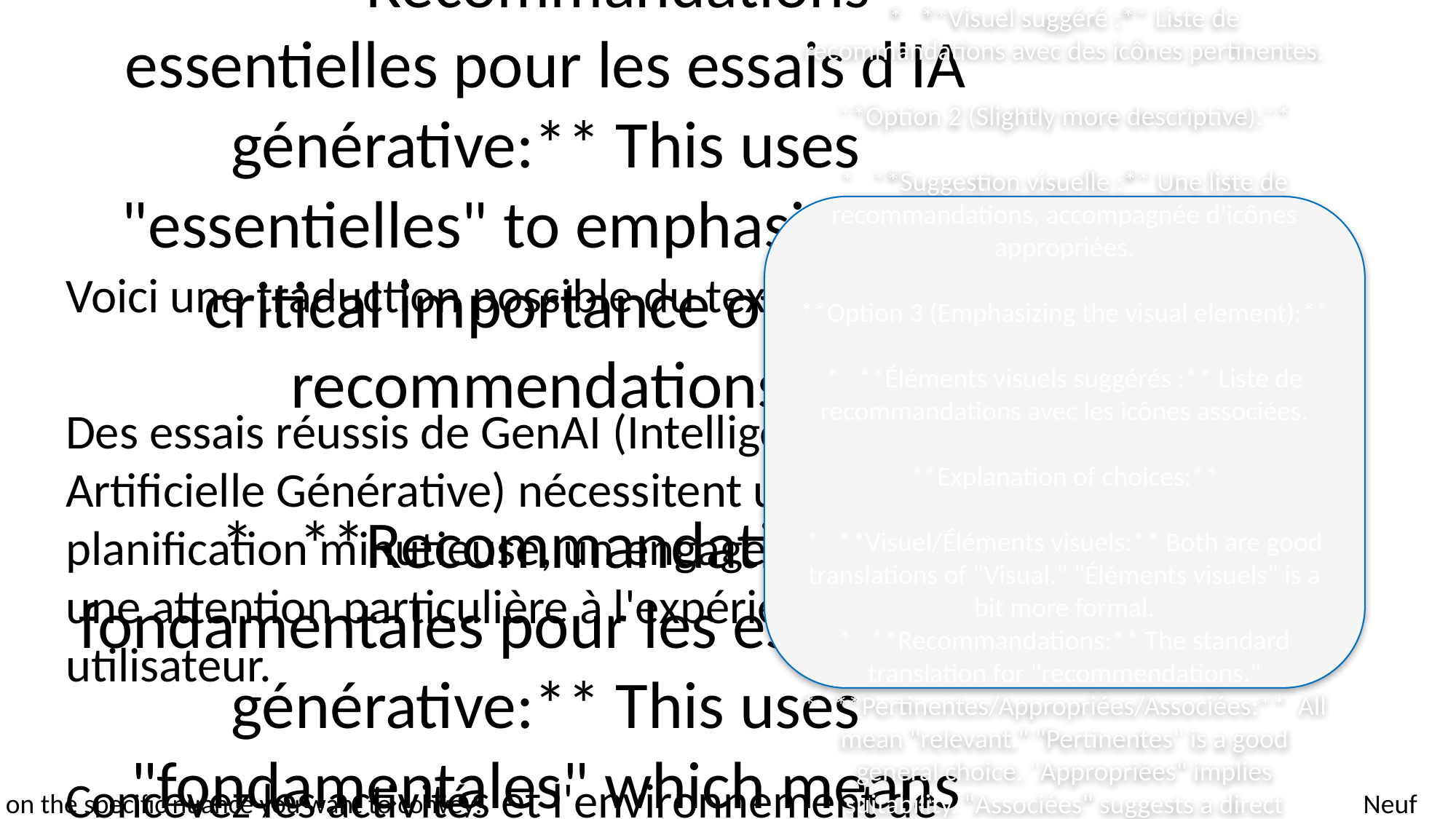

# Here are a few options for translating "Key Recommendations for GenAI Trials", depending on the nuance you want to convey:

*   **Recommandations clés pour les essais d'IA générative:** This is a direct and commonly used translation.

*   **Principales recommandations pour les essais d'IA générative:** This is also a good, direct translation, using "principales" which means "main" or "principal".

*   **Recommandations essentielles pour les essais d'IA générative:** This uses "essentielles" to emphasize the critical importance of the recommendations.

*   **Recommandations fondamentales pour les essais d'IA générative:** This uses "fondamentales" which means fundamental or basic.

The best choice will depend on the overall context. I would generally recommend the first option, "Recommandations clés pour les essais d'IA générative," unless you want to emphasize the importance or fundamental nature of the recommendations.

Voici une traduction possible du texte :

Des essais réussis de GenAI (Intelligence Artificielle Générative) nécessitent une planification minutieuse, un engagement fort et une attention particulière à l'expérience utilisateur.

Concevez les activités et l'environnement de l'essai de manière à faciliter l'engagement des participants.

Fournissez un accès direct aux outils de GenAI avec les protections appropriées.

Utilisez des chefs de projet pour guider le processus et garantir une participation diversifiée.

Organisez des sessions "l'art du possible" pour explorer les applications.

Créez une compétition amicale pour accroître l'engagement.

Here are a few options, depending on the context and desired nuance:

**Option 1 (Most straightforward):**

*   **Visuel suggéré :** Liste de recommandations avec des icônes pertinentes.

**Option 2 (Slightly more descriptive):**

*   **Suggestion visuelle :** Une liste de recommandations, accompagnée d'icônes appropriées.

**Option 3 (Emphasizing the visual element):**

*   **Éléments visuels suggérés :** Liste de recommandations avec les icônes associées.

**Explanation of choices:**

*   **Visuel/Éléments visuels:** Both are good translations of "Visual." "Éléments visuels" is a bit more formal.
*   **Recommandations:** The standard translation for "recommendations."
*   **Pertinentes/Appropriées/Associées:**  All mean "relevant." "Pertinentes" is a good general choice. "Appropriées" implies suitability. "Associées" suggests a direct connection or pairing.

**Therefore, I would recommend Option 1:  Visuel suggéré : Liste de recommandations avec des icônes pertinentes.**

Choose the option that best fits the overall style and context of your document.

Here are a few options for translating "Generated by AI Presentation Builder" into French, depending on the specific nuance you want to convey:

**Most Common & Literal:**

*   **Généré par AI Presentation Builder** - This is the most straightforward and widely understood translation. It keeps the English name "AI Presentation Builder" as is, which is common for brand names.

**Slightly More Formal:**

*   **Produit par AI Presentation Builder** - This uses "produit" which means "produced" or "created."

**Emphasizing Creation:**

*   **Créé par AI Presentation Builder** - This uses "créé," which means "created."

**If you want to emphasize that the tool is what generated it (instead of a person):**

*   **Généré automatiquement par AI Presentation Builder** - This adds "automatiquement" (automatically).

**Which one is best for you?**

I would recommend **"Généré par AI Presentation Builder"** as it's the most common and easily understood.  It maintains the recognizable brand name.  The others are good options if you want to subtly emphasize a different aspect of the generation process.

Neuf